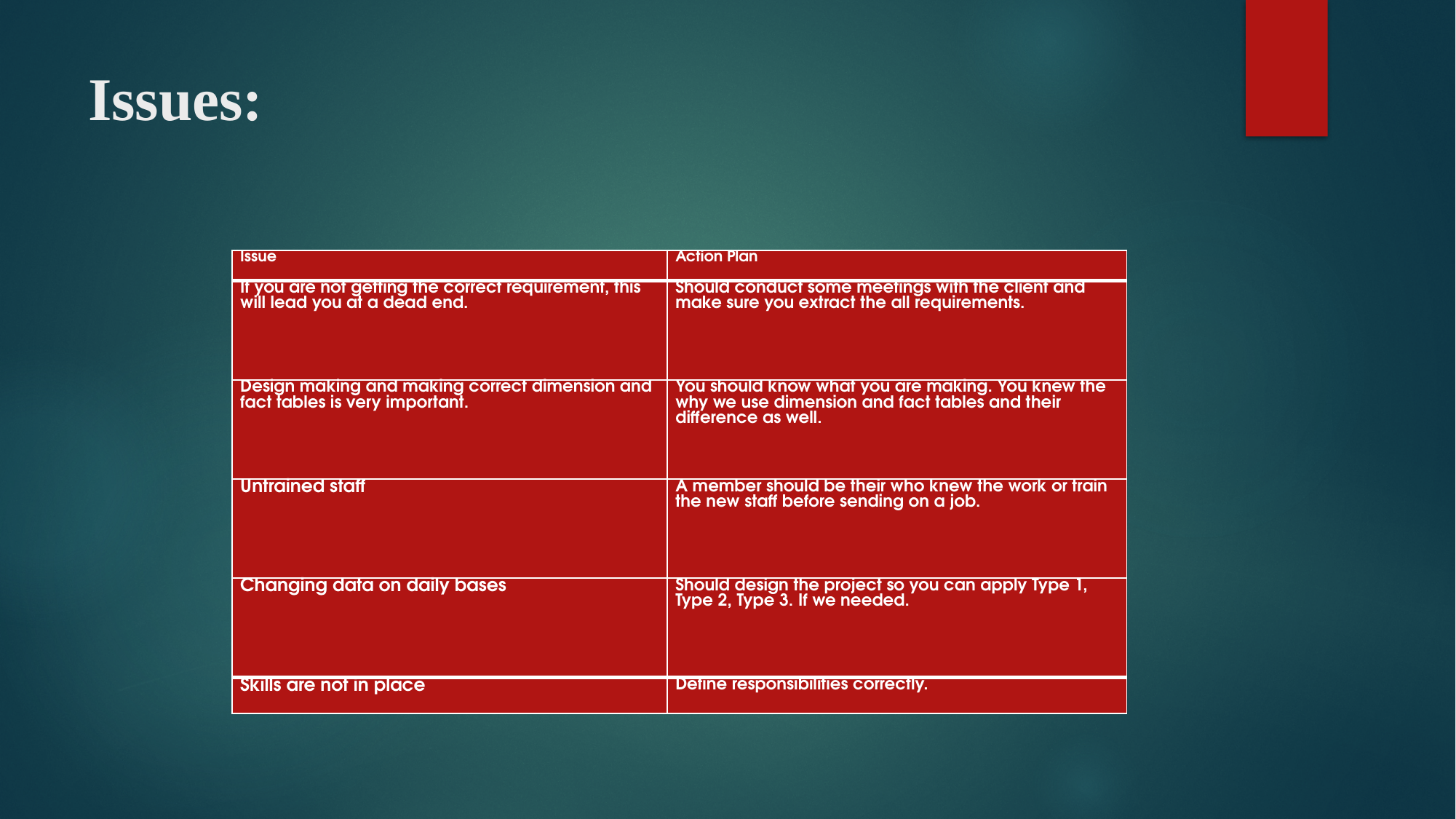

# Issues:
| Issue | Action Plan |
| --- | --- |
| If you are not getting the correct requirement, this will lead you at a dead end. | Should conduct some meetings with the client and make sure you extract the all requirements. |
| Design making and making correct dimension and fact tables is very important. | You should know what you are making. You knew the why we use dimension and fact tables and their difference as well. |
| Untrained staff | A member should be their who knew the work or train the new staff before sending on a job. |
| Changing data on daily bases | Should design the project so you can apply Type 1, Type 2, Type 3. If we needed. |
| Skills are not in place | Define responsibilities correctly. |